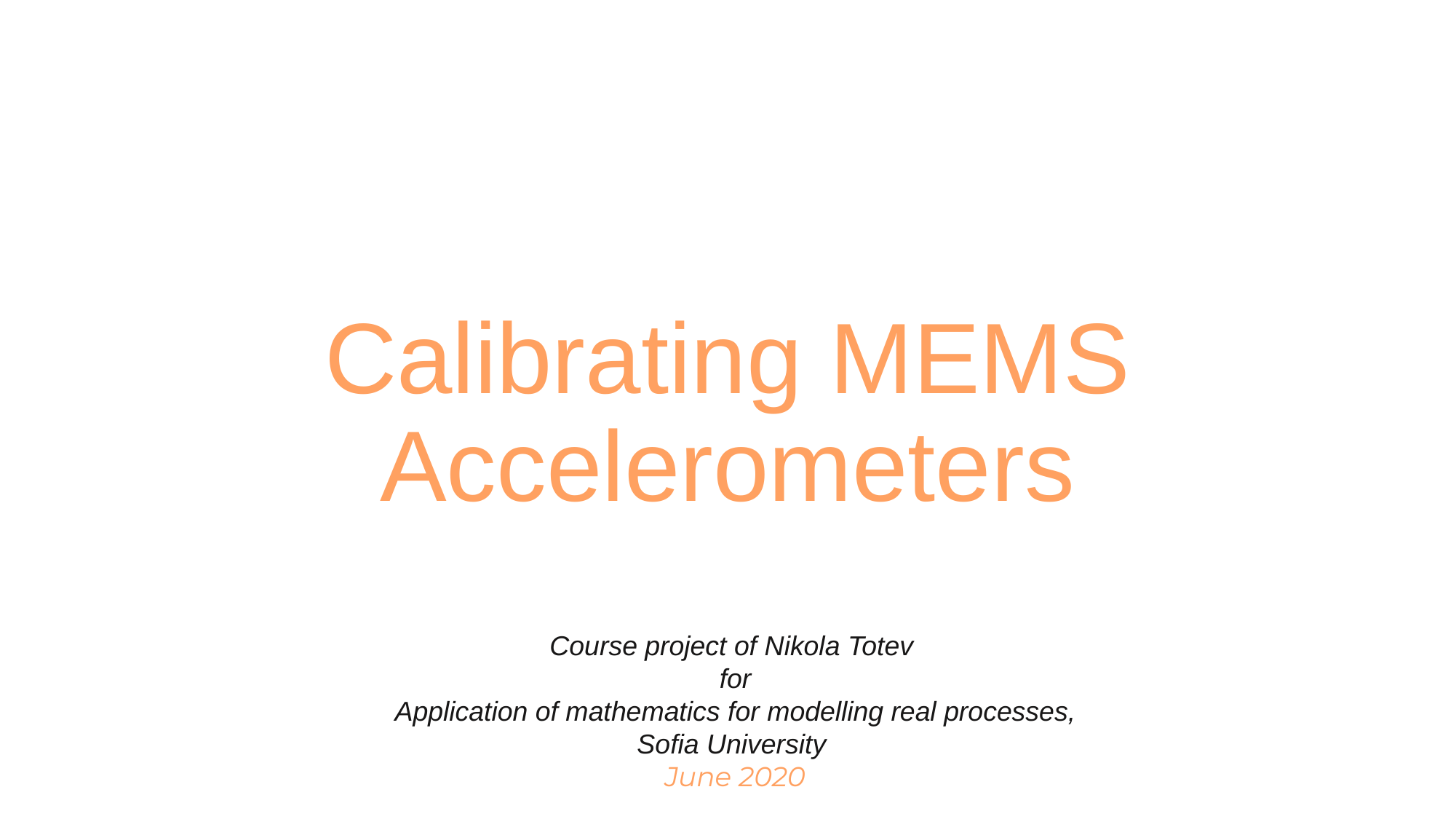

# Calibrating MEMS Accelerometers
Course project of Nikola Totev
for
Application of mathematics for modelling real processes,
Sofia University
June 2020